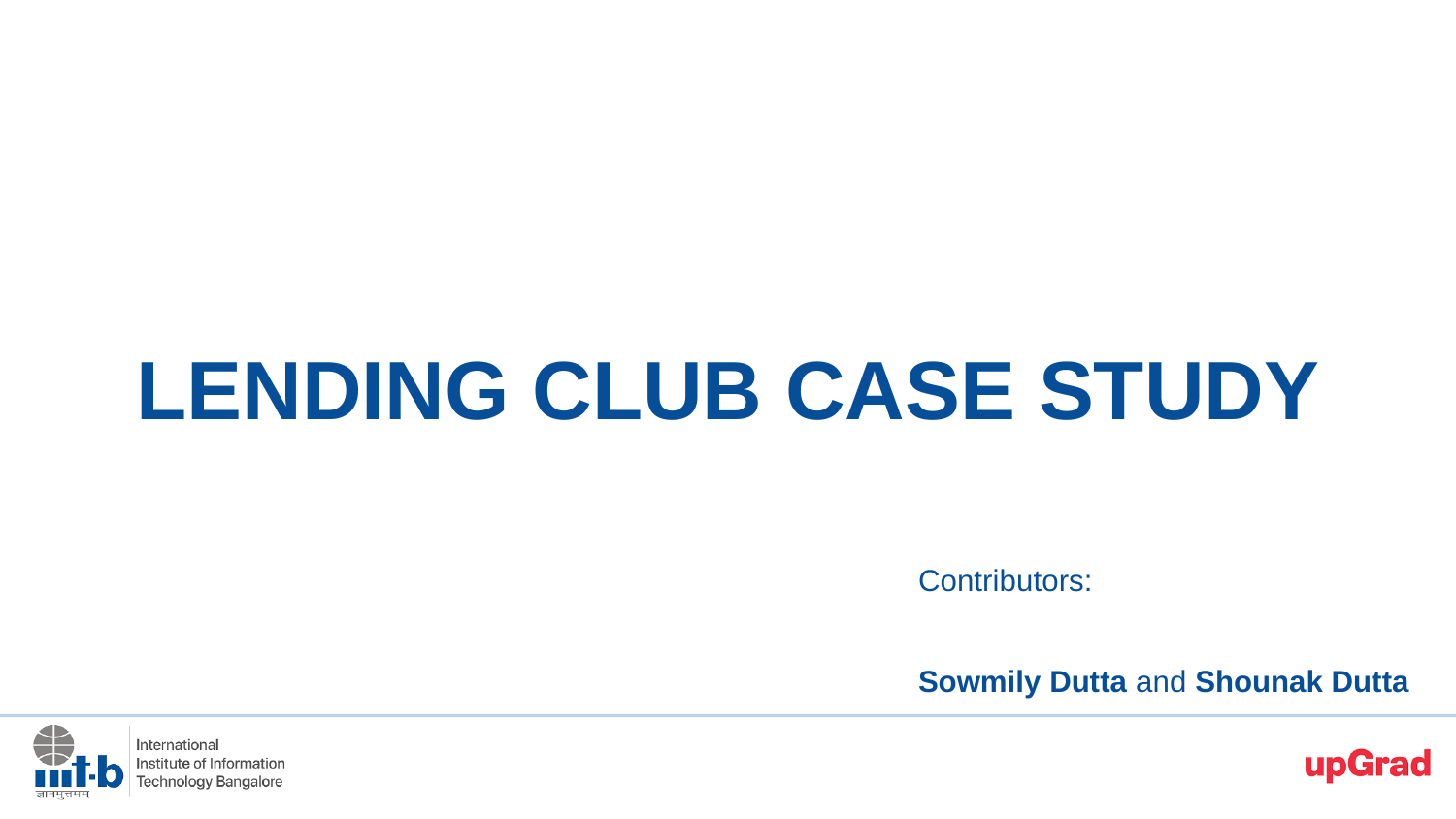

LENDING CLUB CASE STUDY
Contributors:

Sowmily Dutta and Shounak Dutta